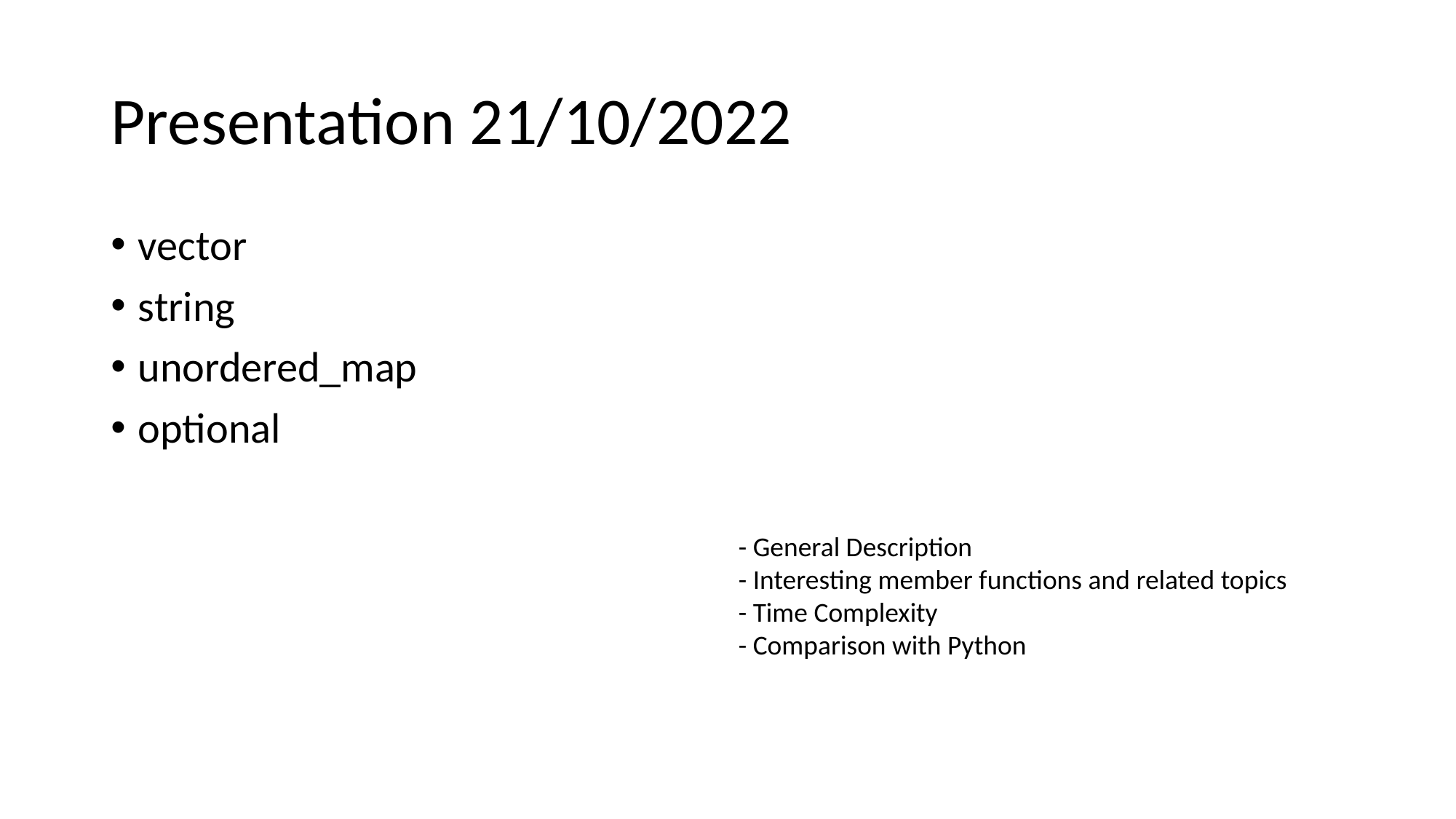

# Presentation 21/10/2022
vector
string
unordered_map
optional

- General Description
- Interesting member functions and related topics
- Time Complexity
- Comparison with Python